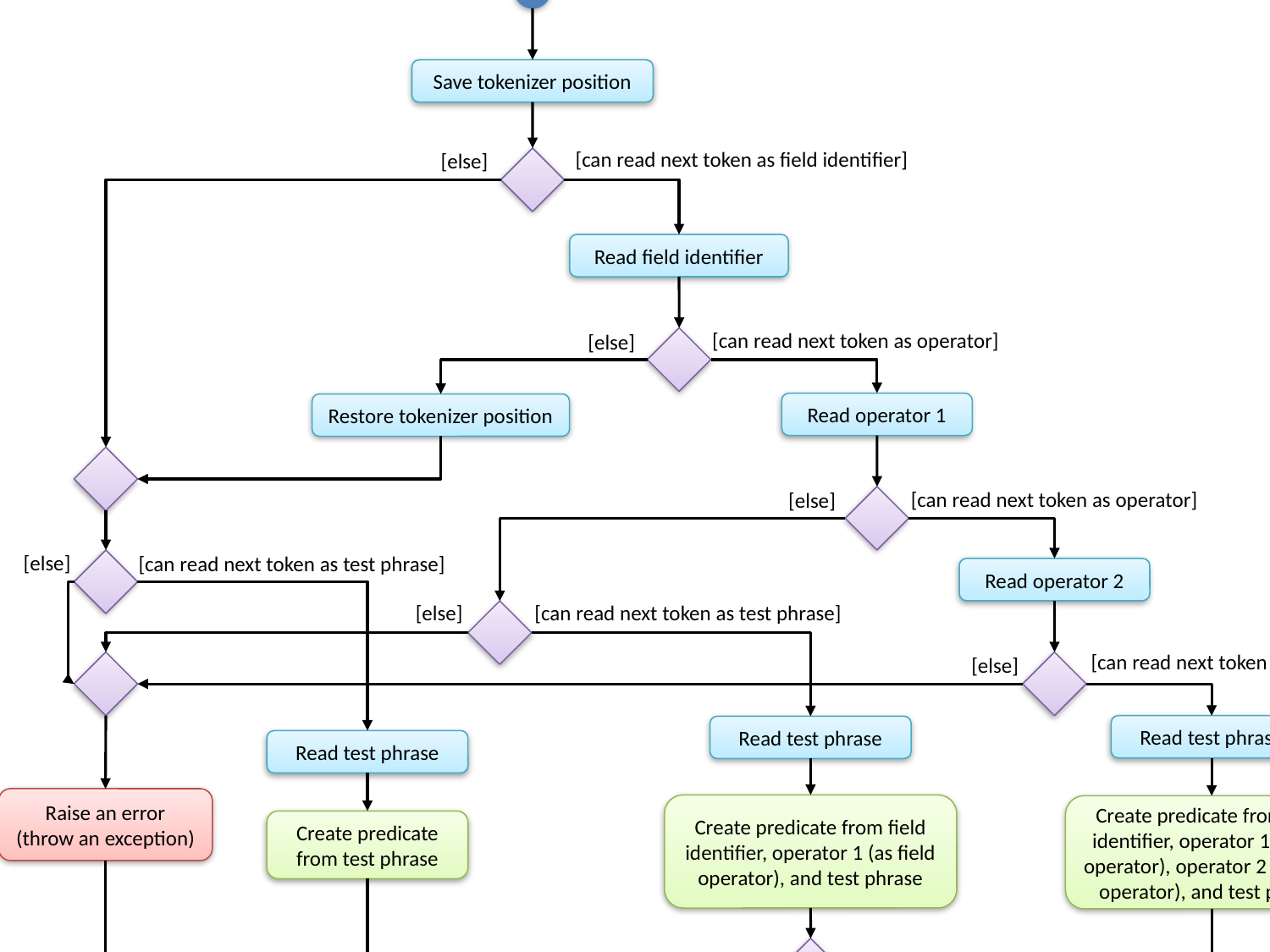

Save tokenizer position
[can read next token as field identifier]
[else]

Read field identifier
[can read next token as operator]
[else]

Read operator 1
Restore tokenizer position

[can read next token as operator]
[else]

[else]
[can read next token as test phrase]

Read operator 2
[else]
[can read next token as test phrase]

[can read next token as test phrase]
[else]

Read test phrase
Read test phrase
Read test phrase
Raise an error (throw an exception)
Create predicate from field identifier, operator 1 (as field operator), and test phrase
Create predicate from field identifier, operator 1 (as set operator), operator 2 (as field operator), and test phrase
Create predicate from test phrase